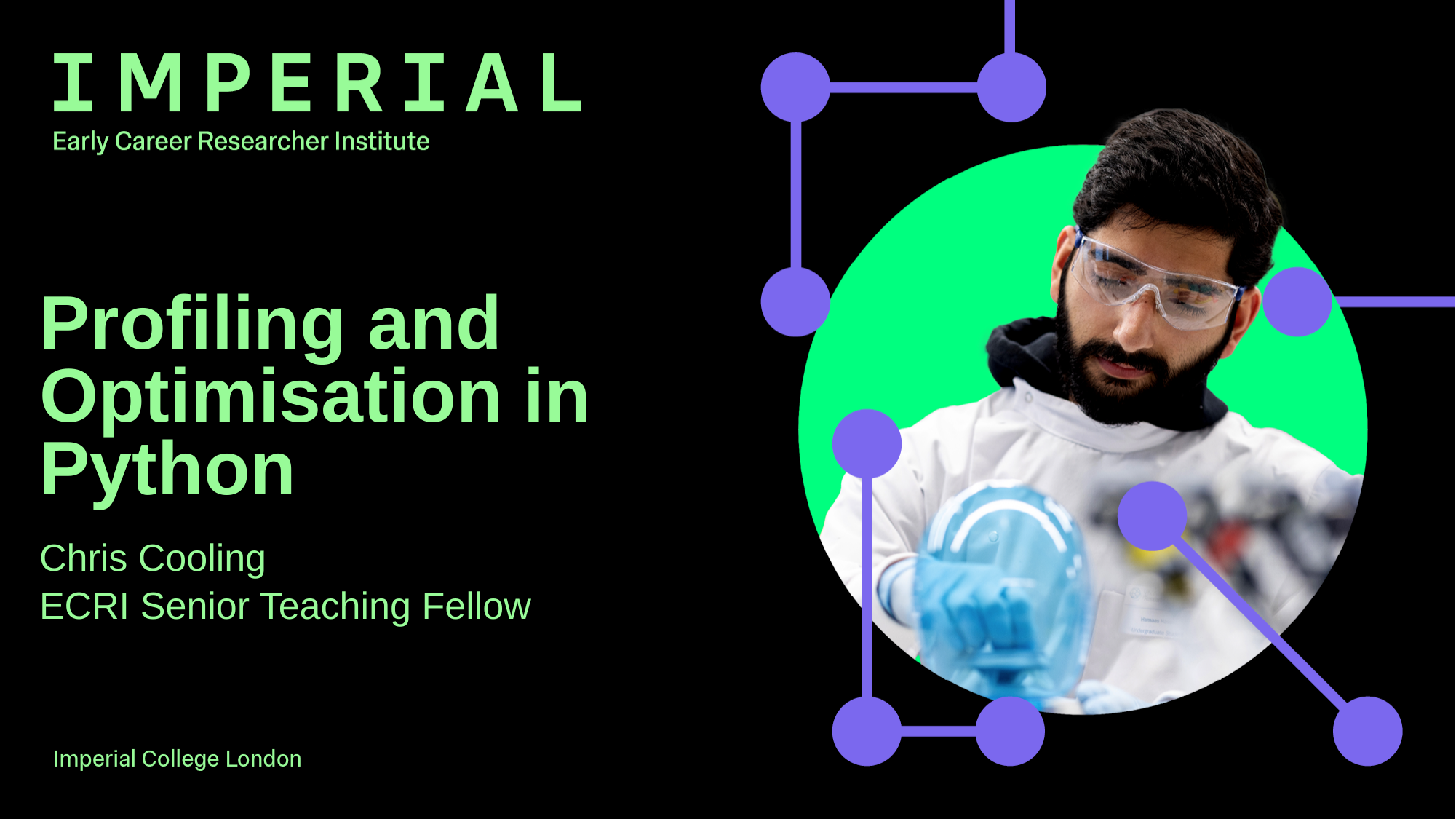

# Profiling and Optimisation in Python
Chris Cooling
ECRI Senior Teaching Fellow